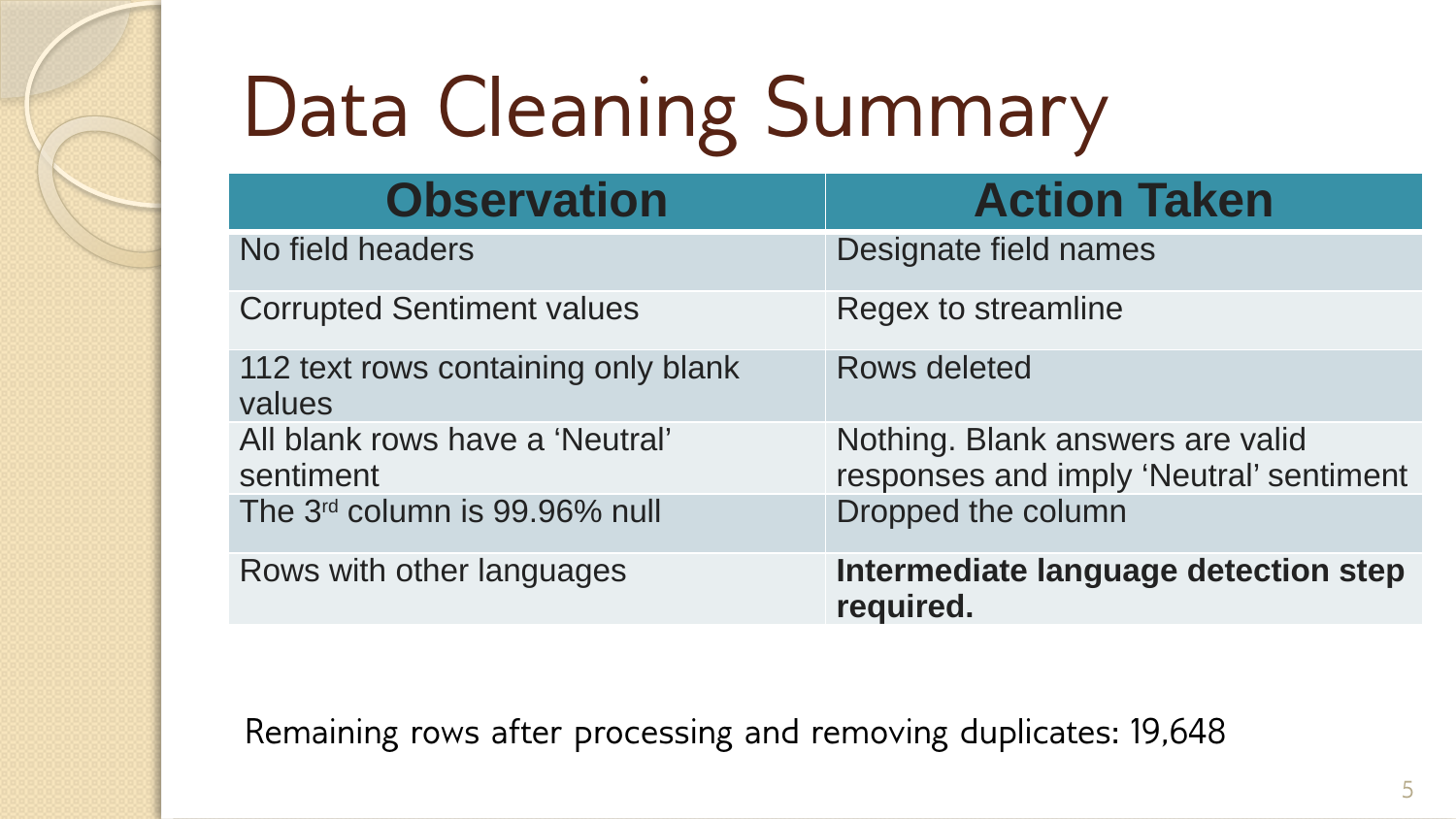

# Data Cleaning Summary
| Observation | Action Taken |
| --- | --- |
| No field headers | Designate field names |
| Corrupted Sentiment values | Regex to streamline |
| 112 text rows containing only blank values | Rows deleted |
| All blank rows have a ‘Neutral’ sentiment | Nothing. Blank answers are valid responses and imply ‘Neutral’ sentiment |
| The 3rd column is 99.96% null | Dropped the column |
| Rows with other languages | Intermediate language detection step required. |
Remaining rows after processing and removing duplicates: 19,648
5